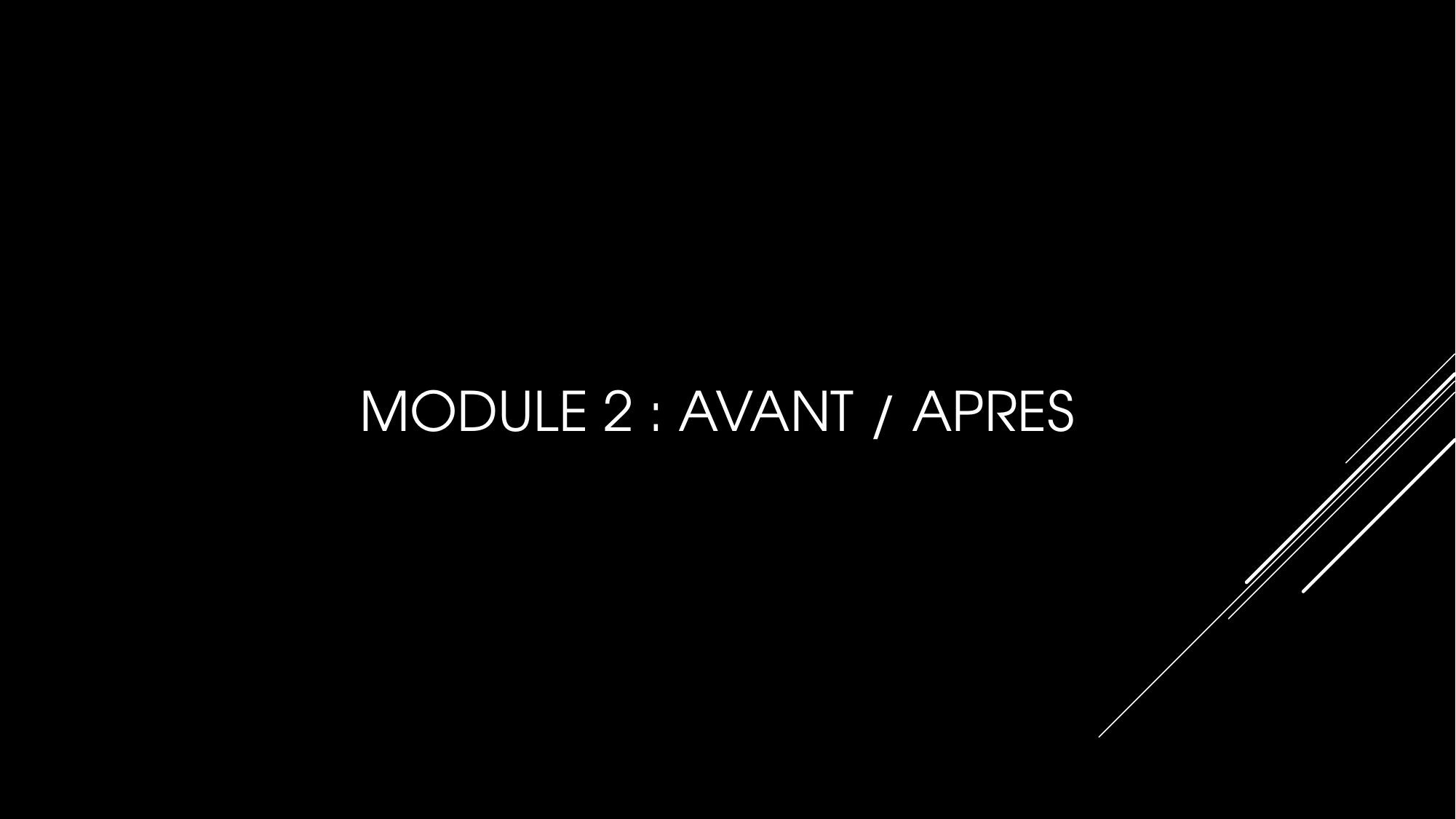

# Module 2 : avant / apres